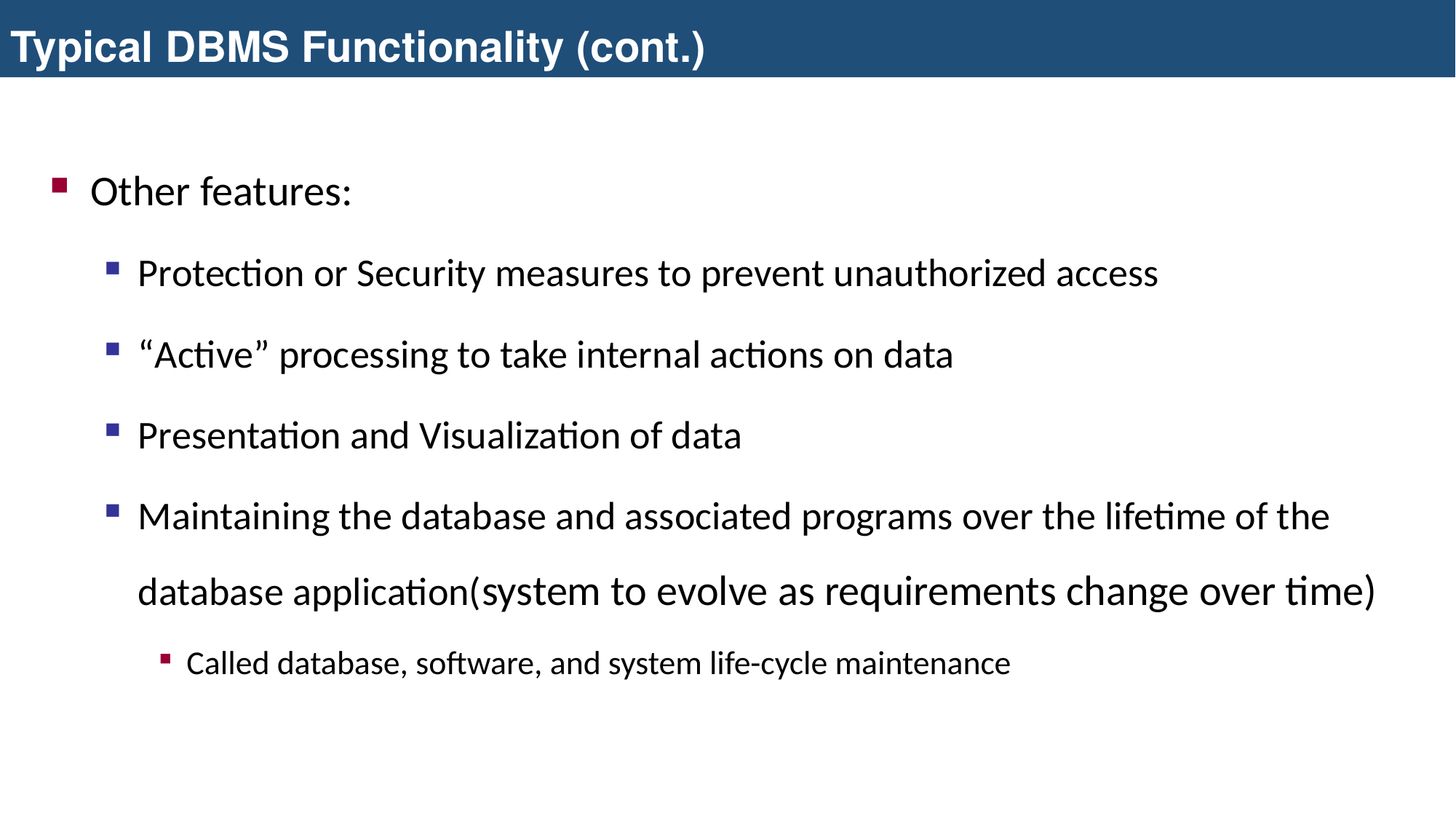

# Typical DBMS Functionality (cont.)
Other features:
Protection or Security measures to prevent unauthorized access
“Active” processing to take internal actions on data
Presentation and Visualization of data
Maintaining the database and associated programs over the lifetime of the database application(system to evolve as requirements change over time)
Called database, software, and system life-cycle maintenance